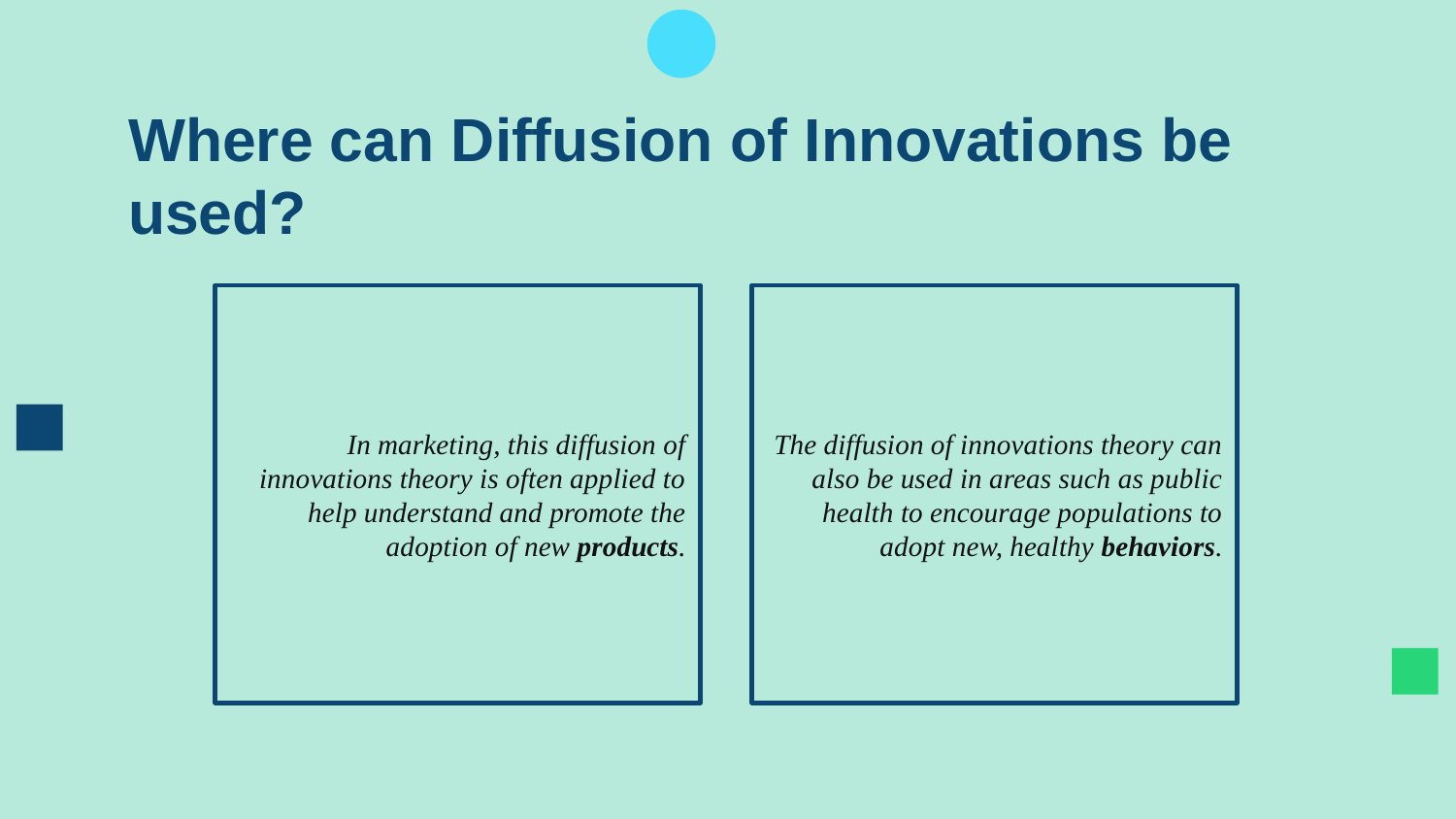

# Where can Diffusion of Innovations be used?
In marketing, this diffusion of innovations theory is often applied to help understand and promote the adoption of new products.
The diffusion of innovations theory can also be used in areas such as public health to encourage populations to adopt new, healthy behaviors.